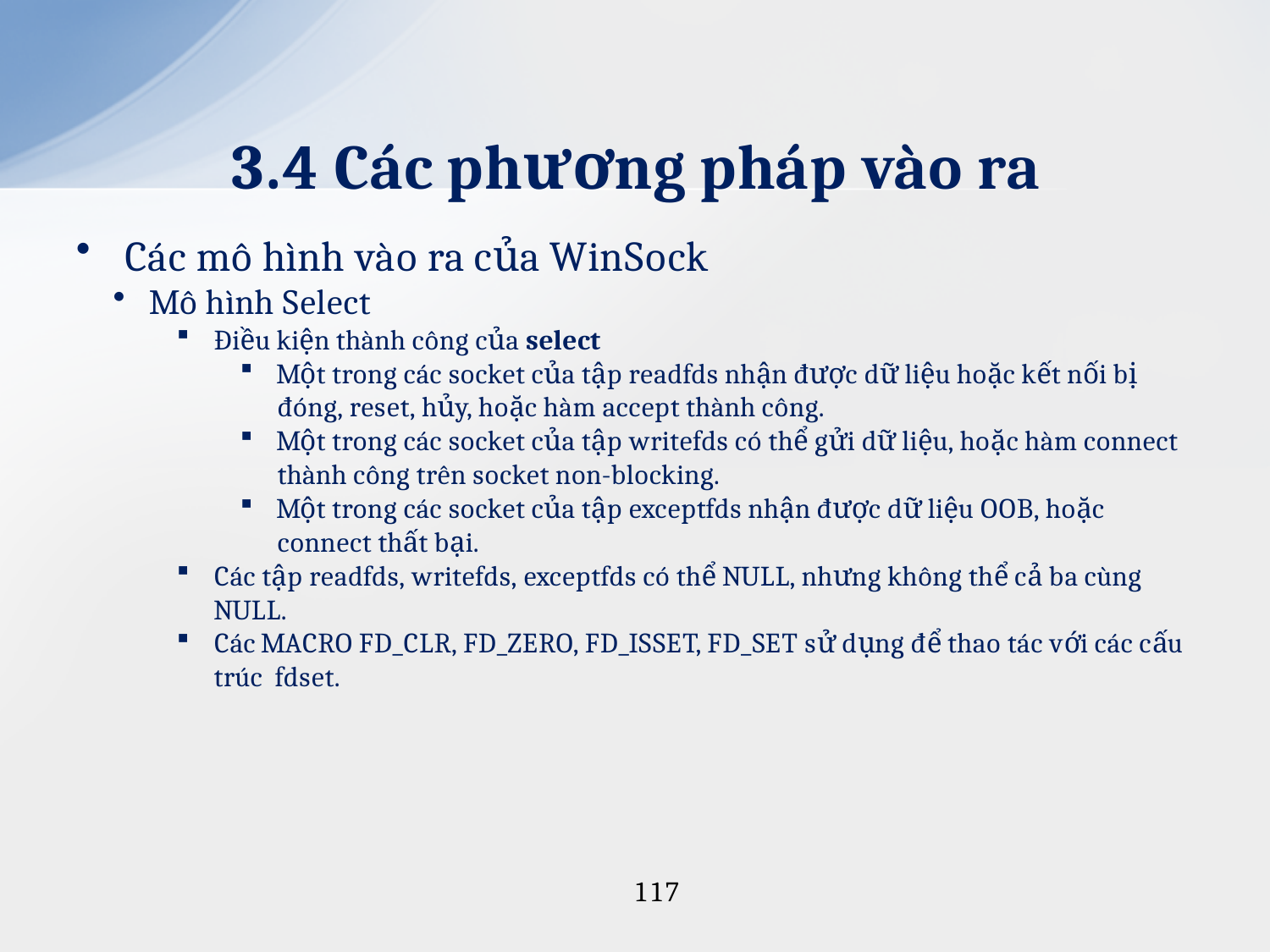

# 3.4 Các phương pháp vào ra
Các mô hình vào ra của WinSock
Mô hình Select
Điều kiện thành công của select
Một trong các socket của tập readfds nhận được dữ liệu hoặc kết nối bị đóng, reset, hủy, hoặc hàm accept thành công.
Một trong các socket của tập writefds có thể gửi dữ liệu, hoặc hàm connect thành công trên socket non-blocking.
Một trong các socket của tập exceptfds nhận được dữ liệu OOB, hoặc connect thất bại.
Các tập readfds, writefds, exceptfds có thể NULL, nhưng không thể cả ba cùng NULL.
Các MACRO FD_CLR, FD_ZERO, FD_ISSET, FD_SET sử dụng để thao tác với các cấu trúc  fdset.

117